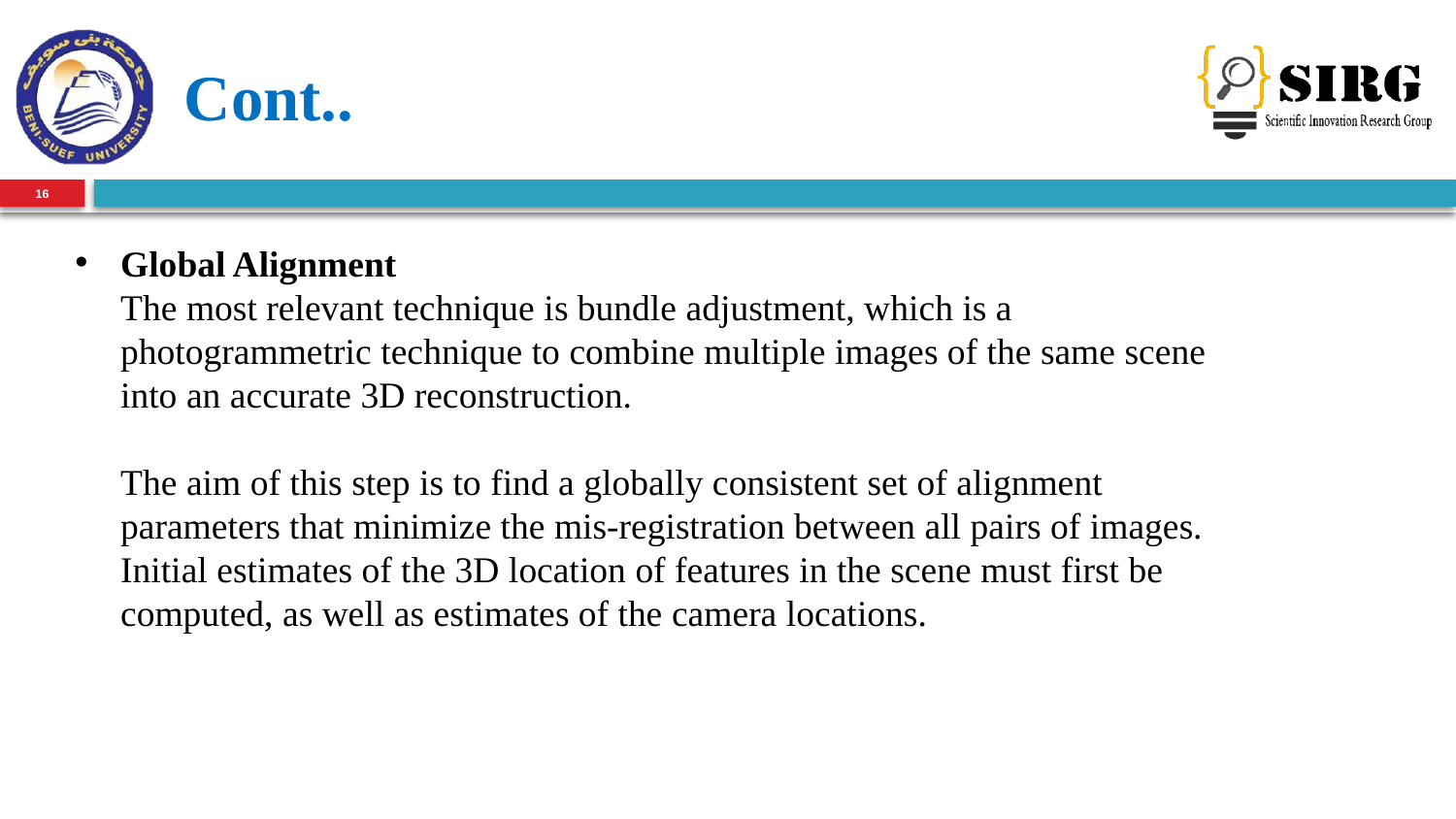

# Cont..
16
Global Alignment
The most relevant technique is bundle adjustment, which is a photogrammetric technique to combine multiple images of the same scene into an accurate 3D reconstruction.
The aim of this step is to find a globally consistent set of alignment parameters that minimize the mis-registration between all pairs of images. Initial estimates of the 3D location of features in the scene must first be computed, as well as estimates of the camera locations.